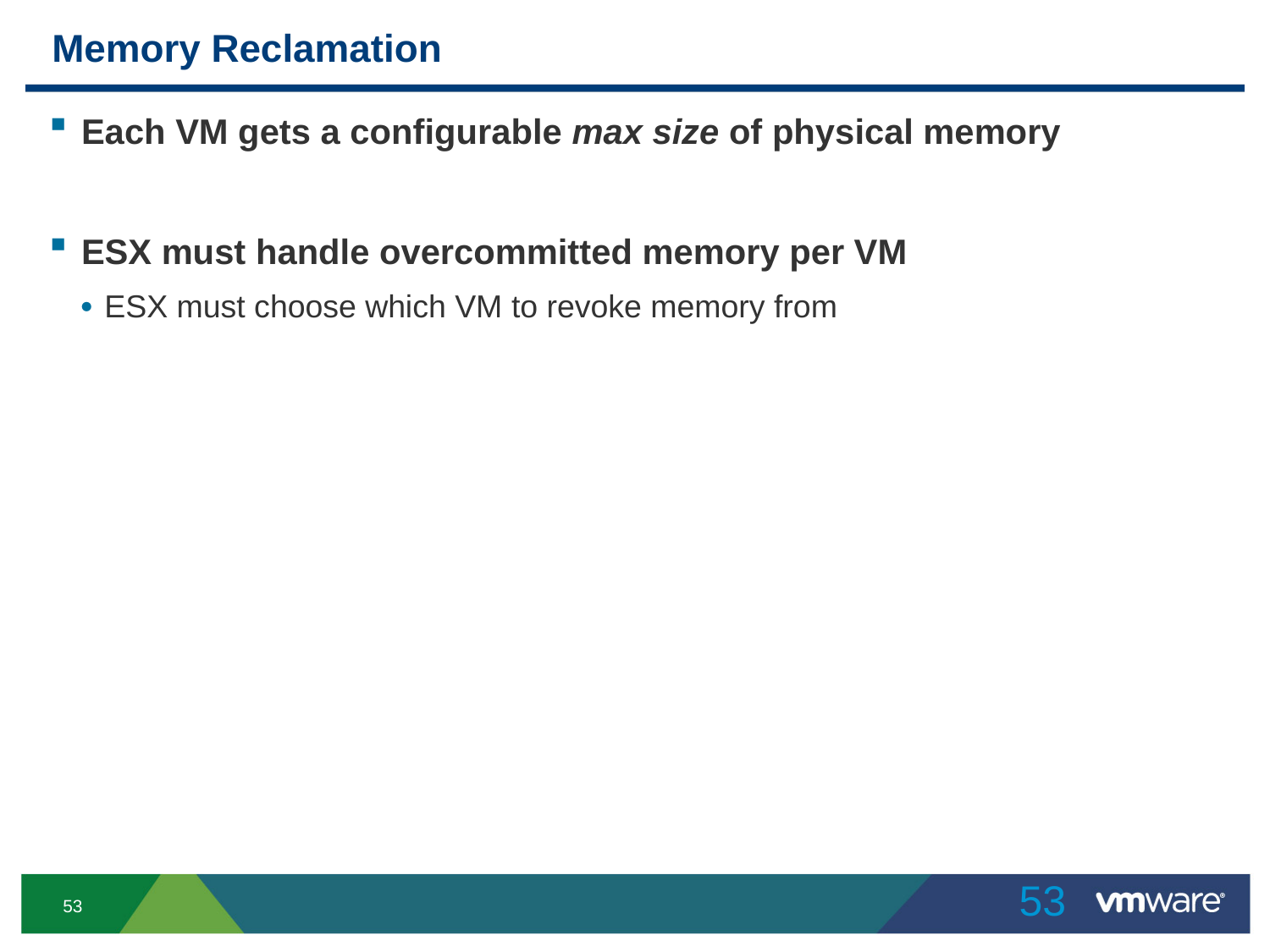

# Memory Reclamation
Each VM gets a configurable max size of physical memory

ESX must handle overcommitted memory per VM
ESX must choose which VM to revoke memory from
53